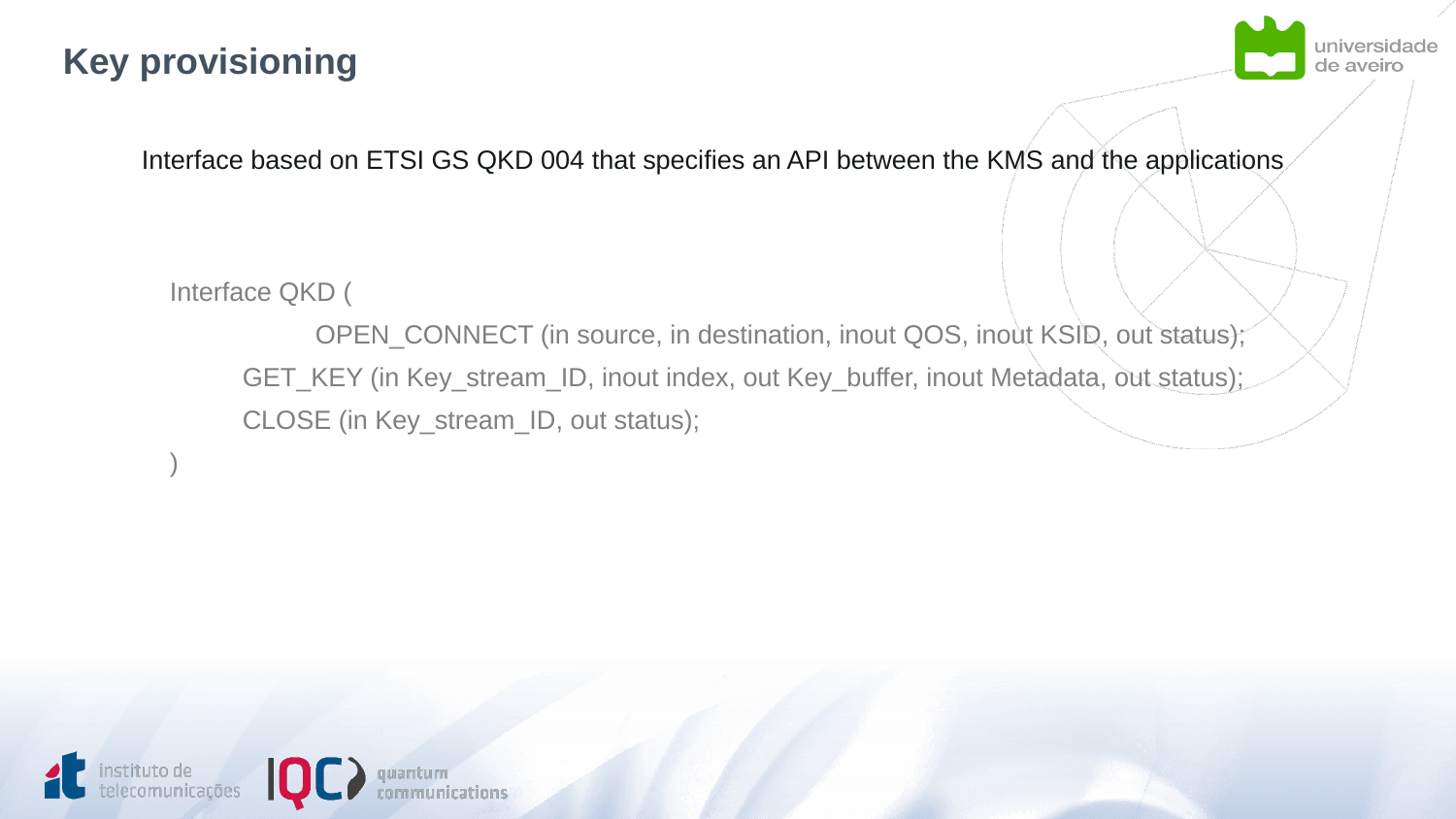

# Key provisioning
Interface based on ETSI GS QKD 004 that specifies an API between the KMS and the applications
Interface QKD (
	OPEN_CONNECT (in source, in destination, inout QOS, inout KSID, out status);
GET_KEY (in Key_stream_ID, inout index, out Key_buffer, inout Metadata, out status);
CLOSE (in Key_stream_ID, out status);
)